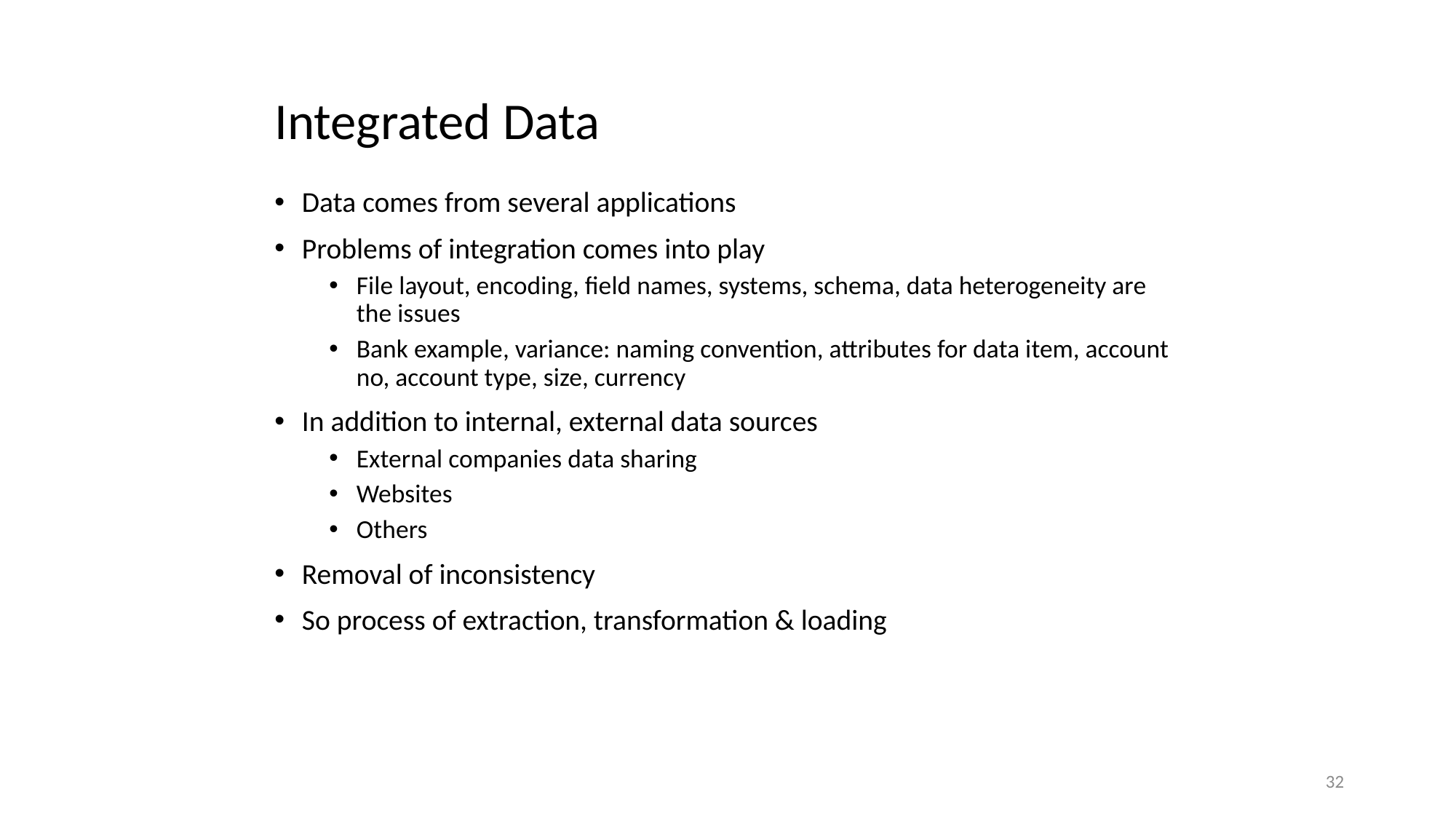

# Integrated Data
Data comes from several applications
Problems of integration comes into play
File layout, encoding, field names, systems, schema, data heterogeneity are the issues
Bank example, variance: naming convention, attributes for data item, account no, account type, size, currency
In addition to internal, external data sources
External companies data sharing
Websites
Others
Removal of inconsistency
So process of extraction, transformation & loading

32